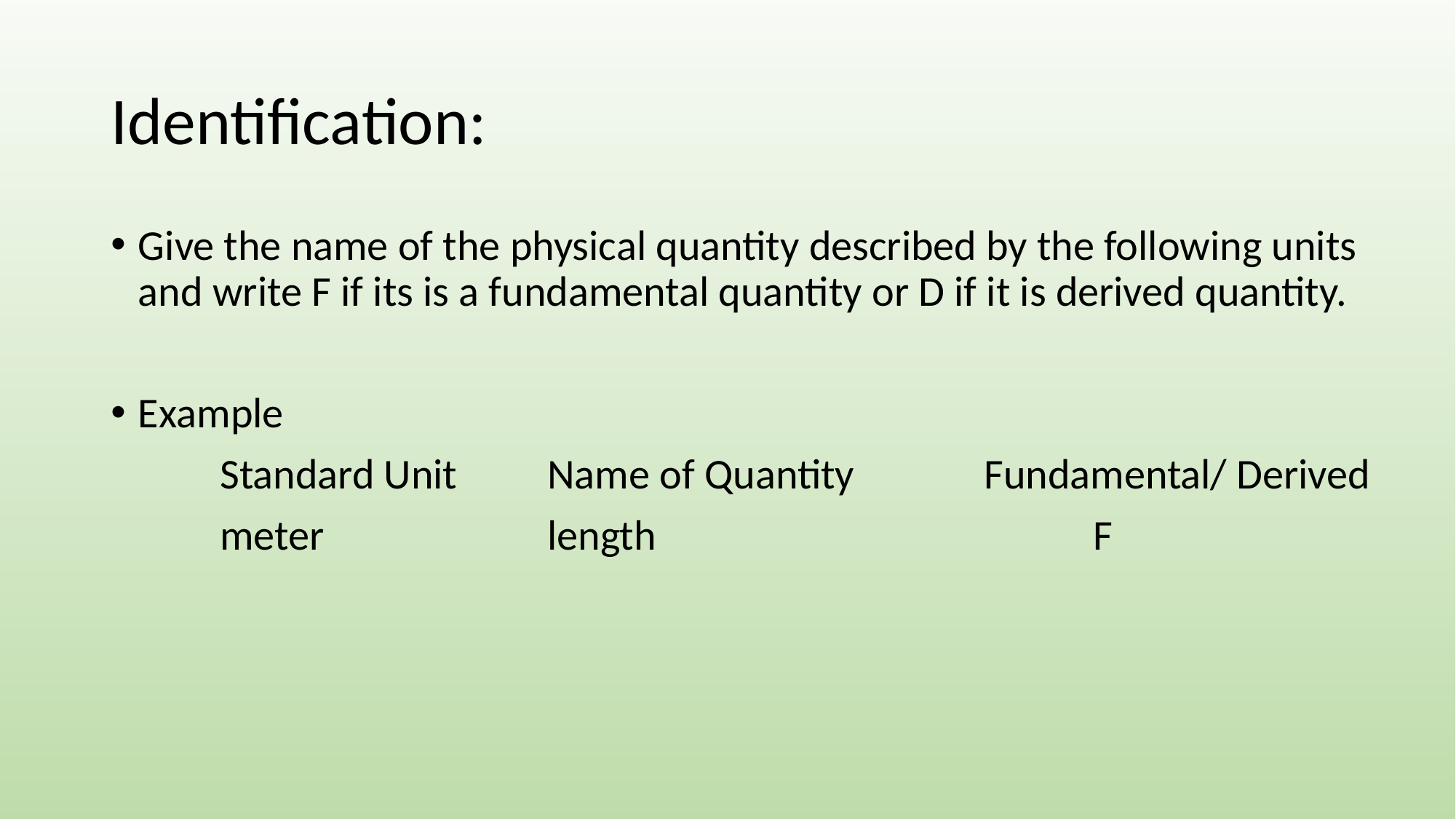

# Identification:
Give the name of the physical quantity described by the following units and write F if its is a fundamental quantity or D if it is derived quantity.

Example
	Standard Unit	Name of Quantity		Fundamental/ Derived
	meter			length					F